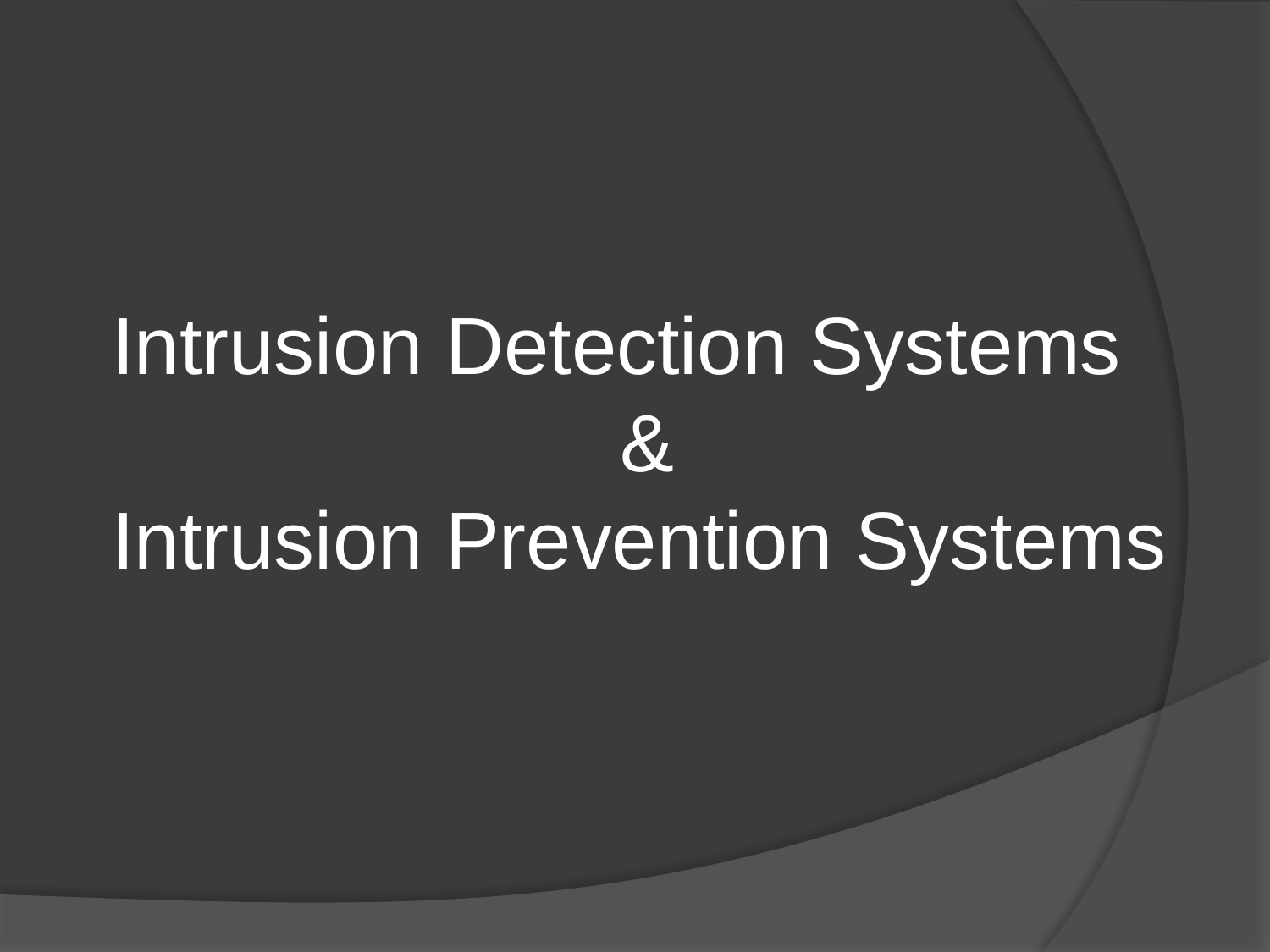

# Intrusion Detection Systems & Intrusion Prevention Systems